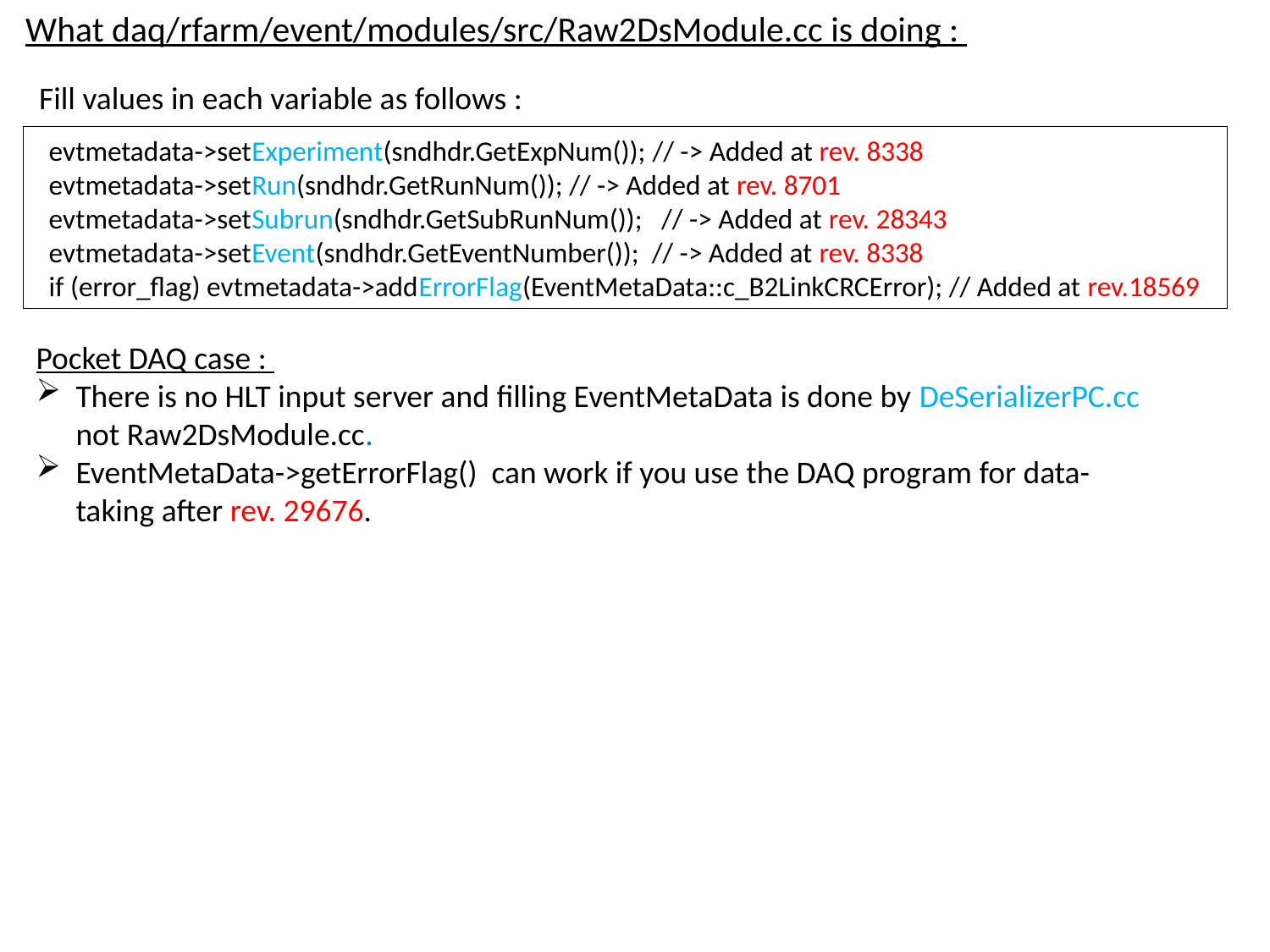

What daq/rfarm/event/modules/src/Raw2DsModule.cc is doing :
Fill values in each variable as follows :
  evtmetadata->setExperiment(sndhdr.GetExpNum()); // -> Added at rev. 8338
  evtmetadata->setRun(sndhdr.GetRunNum()); // -> Added at rev. 8701
  evtmetadata->setSubrun(sndhdr.GetSubRunNum());   // -> Added at rev. 28343
  evtmetadata->setEvent(sndhdr.GetEventNumber());  // -> Added at rev. 8338
  if (error_flag) evtmetadata->addErrorFlag(EventMetaData::c_B2LinkCRCError); // Added at rev.18569
Pocket DAQ case :
There is no HLT input server and filling EventMetaData is done by DeSerializerPC.cc not Raw2DsModule.cc.
EventMetaData->getErrorFlag()  can work if you use the DAQ program for data-taking after rev. 29676.